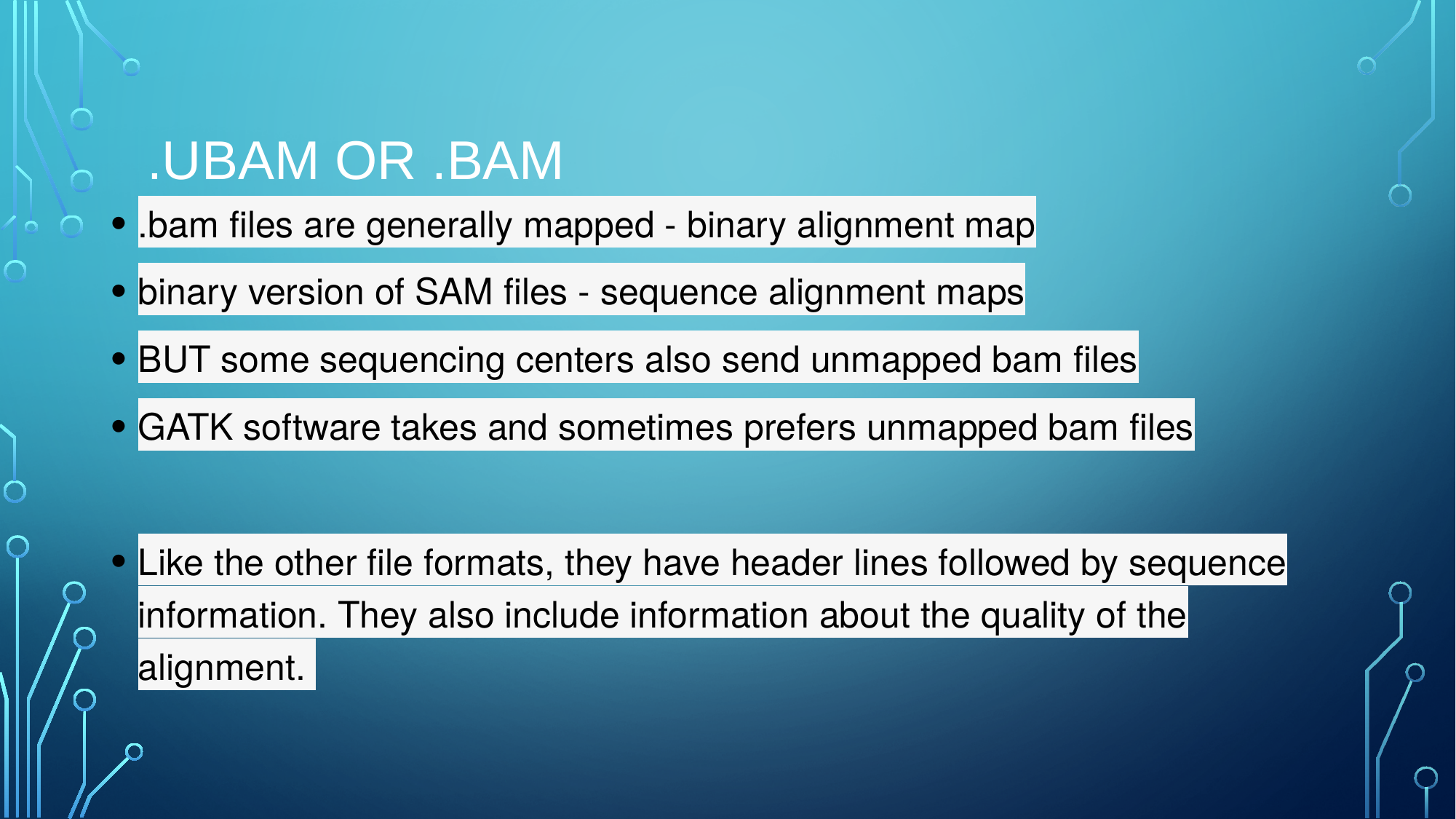

# .ubam or .bam
.bam files are generally mapped - binary alignment map
binary version of SAM files - sequence alignment maps
BUT some sequencing centers also send unmapped bam files
GATK software takes and sometimes prefers unmapped bam files

Like the other file formats, they have header lines followed by sequence information. They also include information about the quality of the alignment.